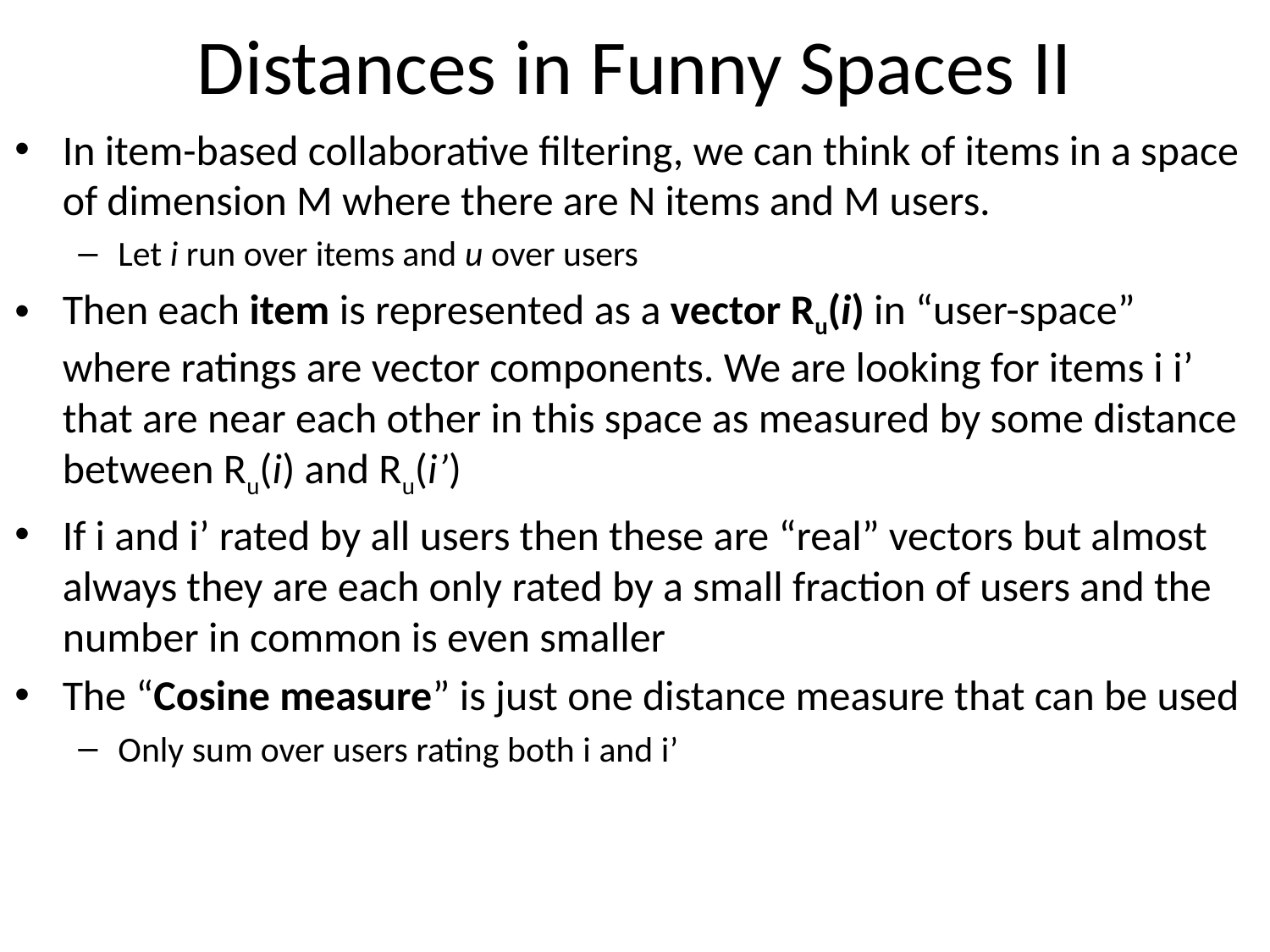

# Distances in Funny Spaces II
In item-based collaborative filtering, we can think of items in a space of dimension M where there are N items and M users.
Let i run over items and u over users
Then each item is represented as a vector Ru(i) in “user-space” where ratings are vector components. We are looking for items i i’ that are near each other in this space as measured by some distance between Ru(i) and Ru(i’)
If i and i’ rated by all users then these are “real” vectors but almost always they are each only rated by a small fraction of users and the number in common is even smaller
The “Cosine measure” is just one distance measure that can be used
Only sum over users rating both i and i’